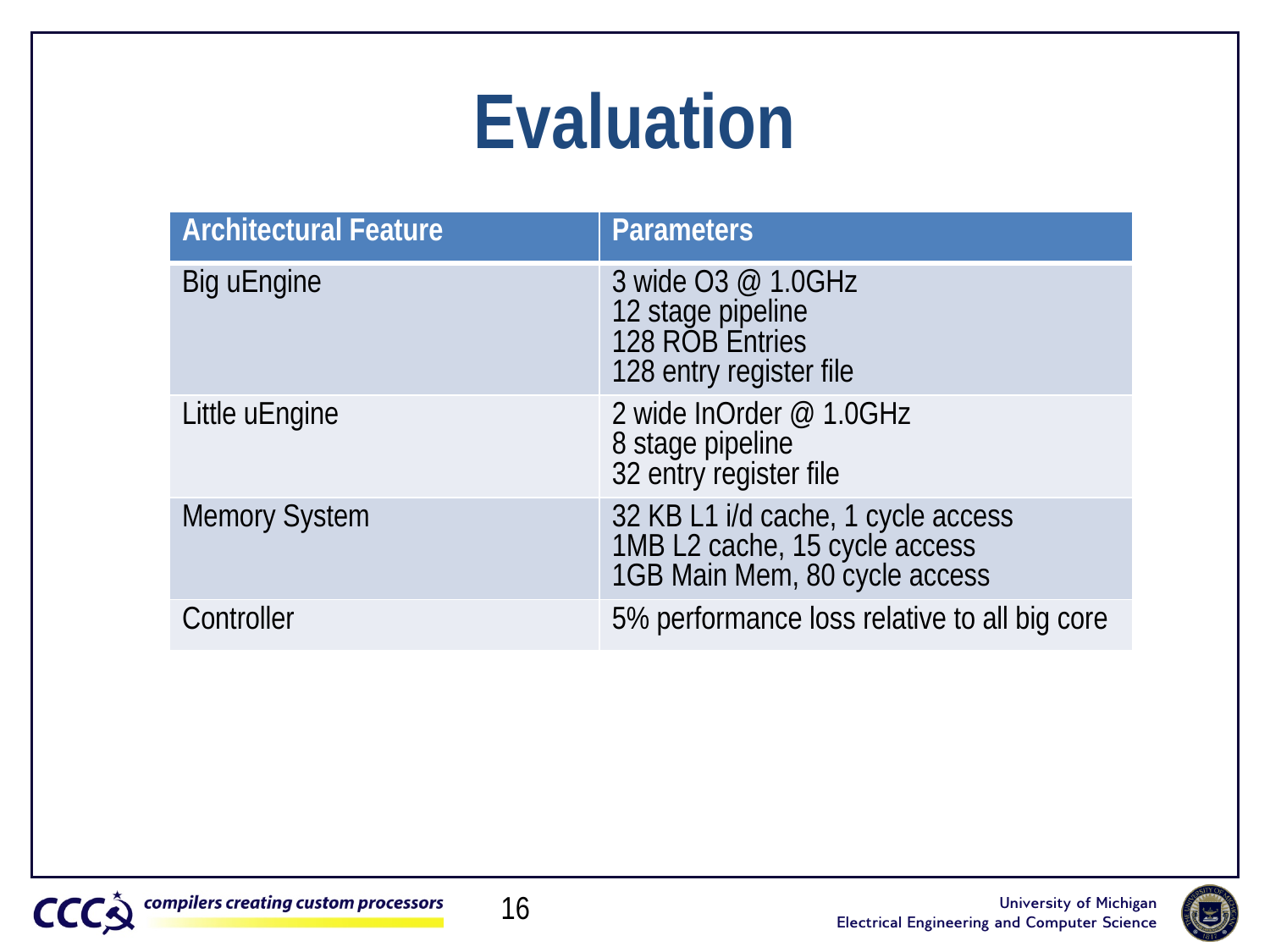

# Evaluation
| Architectural Feature | Parameters |
| --- | --- |
| Big uEngine | 3 wide O3 @ 1.0GHz 12 stage pipeline 128 ROB Entries 128 entry register file |
| Little uEngine | 2 wide InOrder @ 1.0GHz 8 stage pipeline 32 entry register file |
| Memory System | 32 KB L1 i/d cache, 1 cycle access 1MB L2 cache, 15 cycle access 1GB Main Mem, 80 cycle access |
| Controller | 5% performance loss relative to all big core |